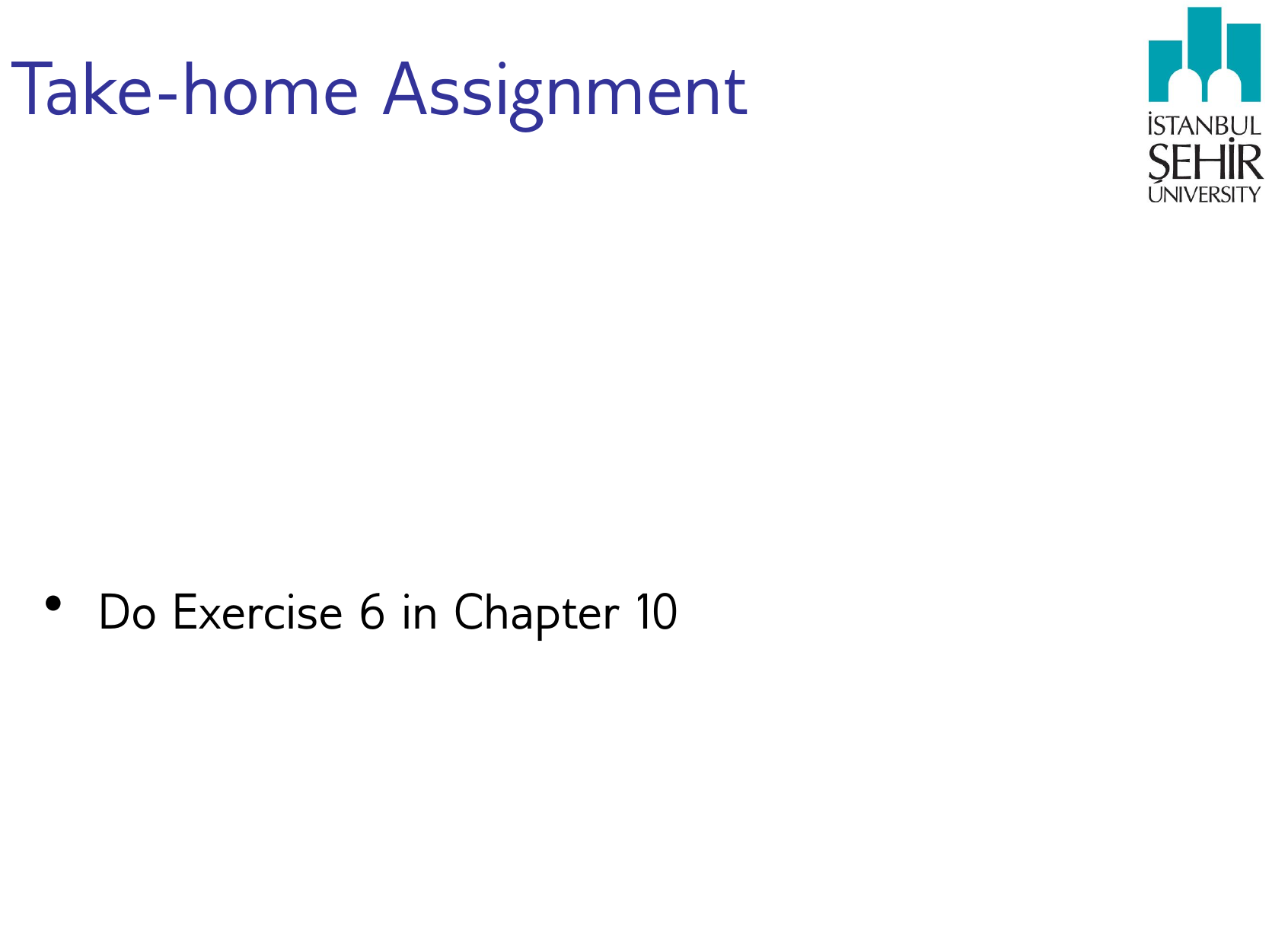

# Take-home Assignment
Do Exercise 6 in Chapter 10